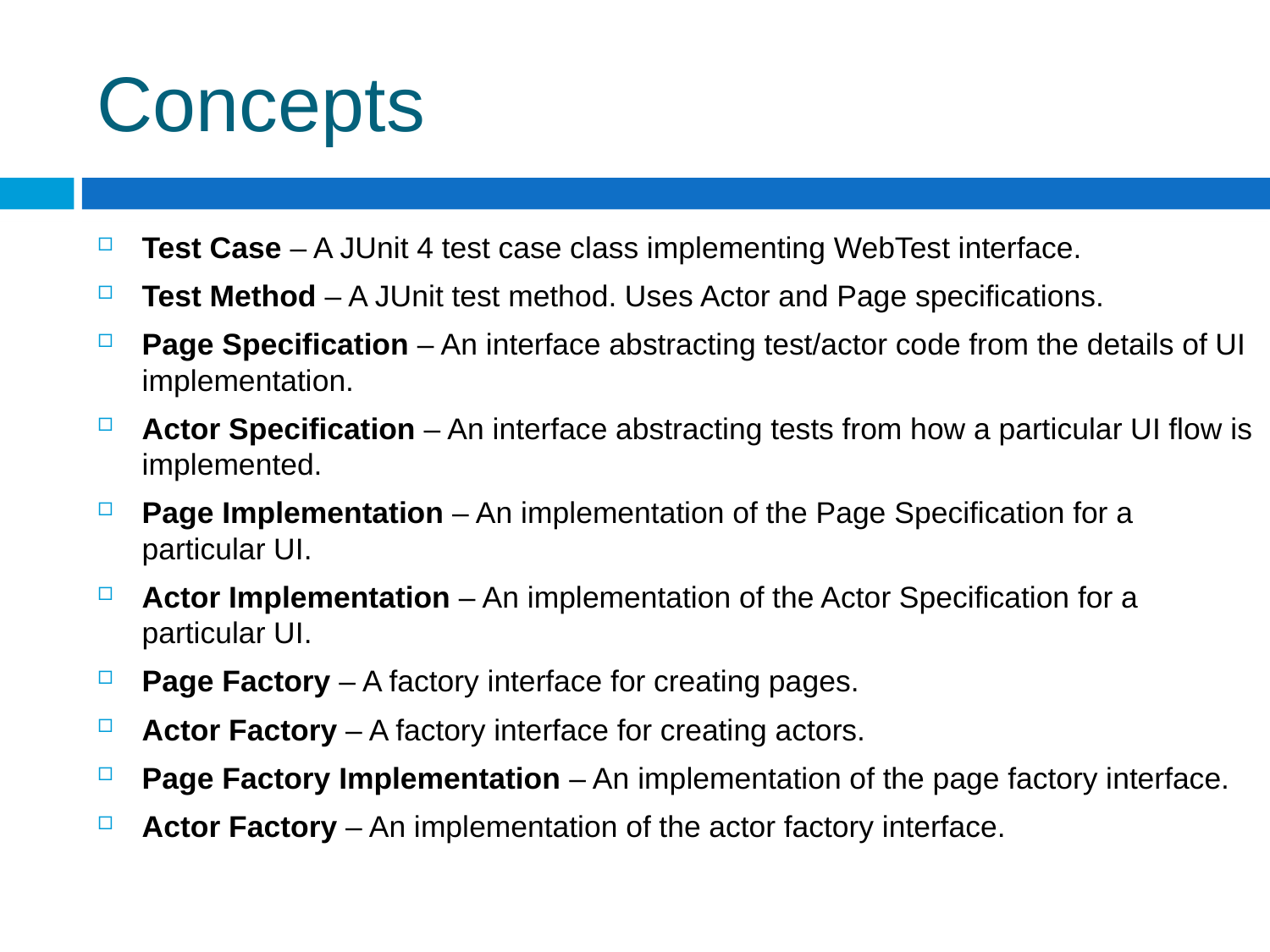

# Concepts
Test Case – A JUnit 4 test case class implementing WebTest interface.
Test Method – A JUnit test method. Uses Actor and Page specifications.
Page Specification – An interface abstracting test/actor code from the details of UI implementation.
Actor Specification – An interface abstracting tests from how a particular UI flow is implemented.
Page Implementation – An implementation of the Page Specification for a particular UI.
Actor Implementation – An implementation of the Actor Specification for a particular UI.
Page Factory – A factory interface for creating pages.
Actor Factory – A factory interface for creating actors.
Page Factory Implementation – An implementation of the page factory interface.
Actor Factory – An implementation of the actor factory interface.